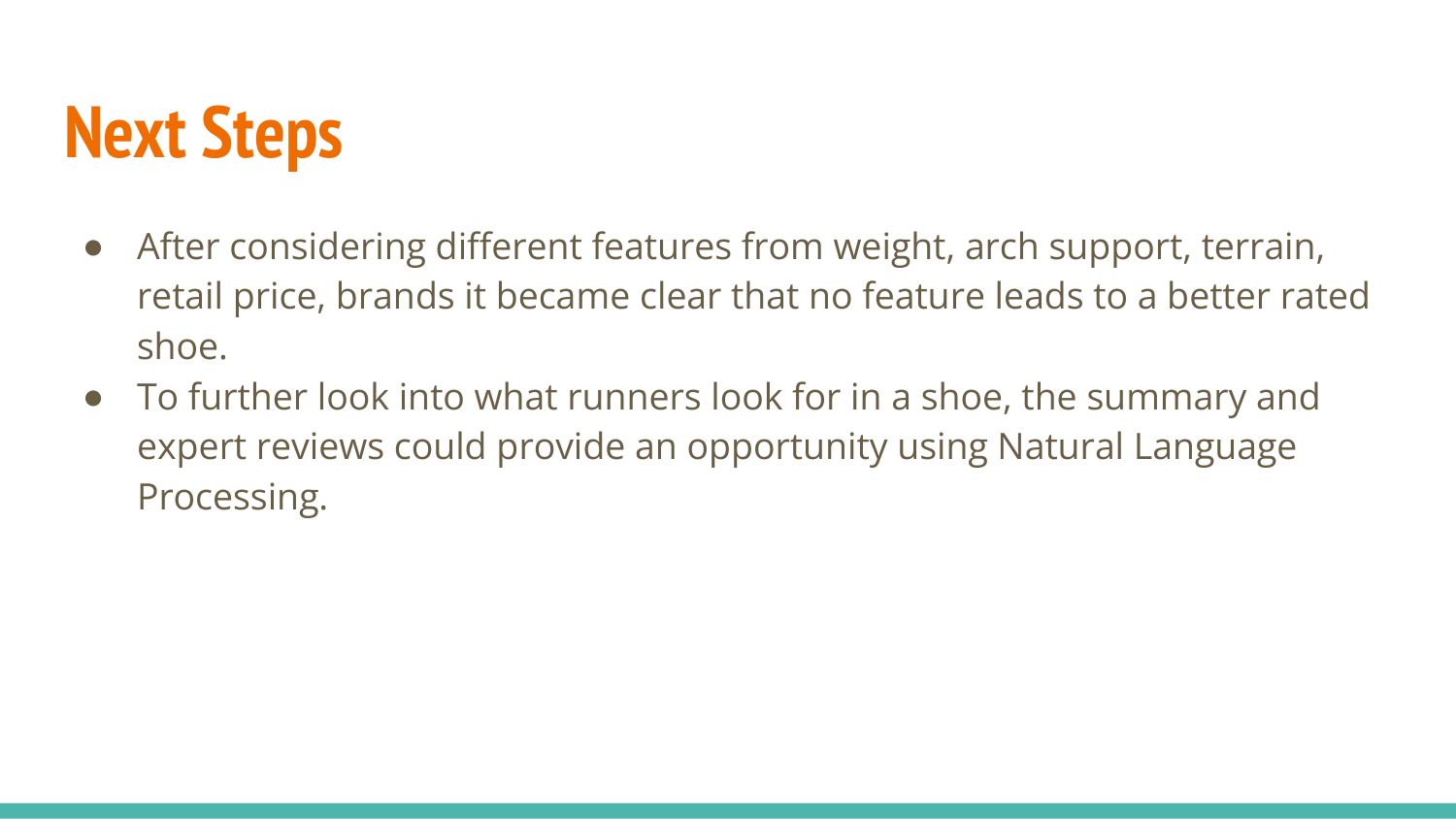

# Next Steps
After considering different features from weight, arch support, terrain, retail price, brands it became clear that no feature leads to a better rated shoe.
To further look into what runners look for in a shoe, the summary and expert reviews could provide an opportunity using Natural Language Processing.